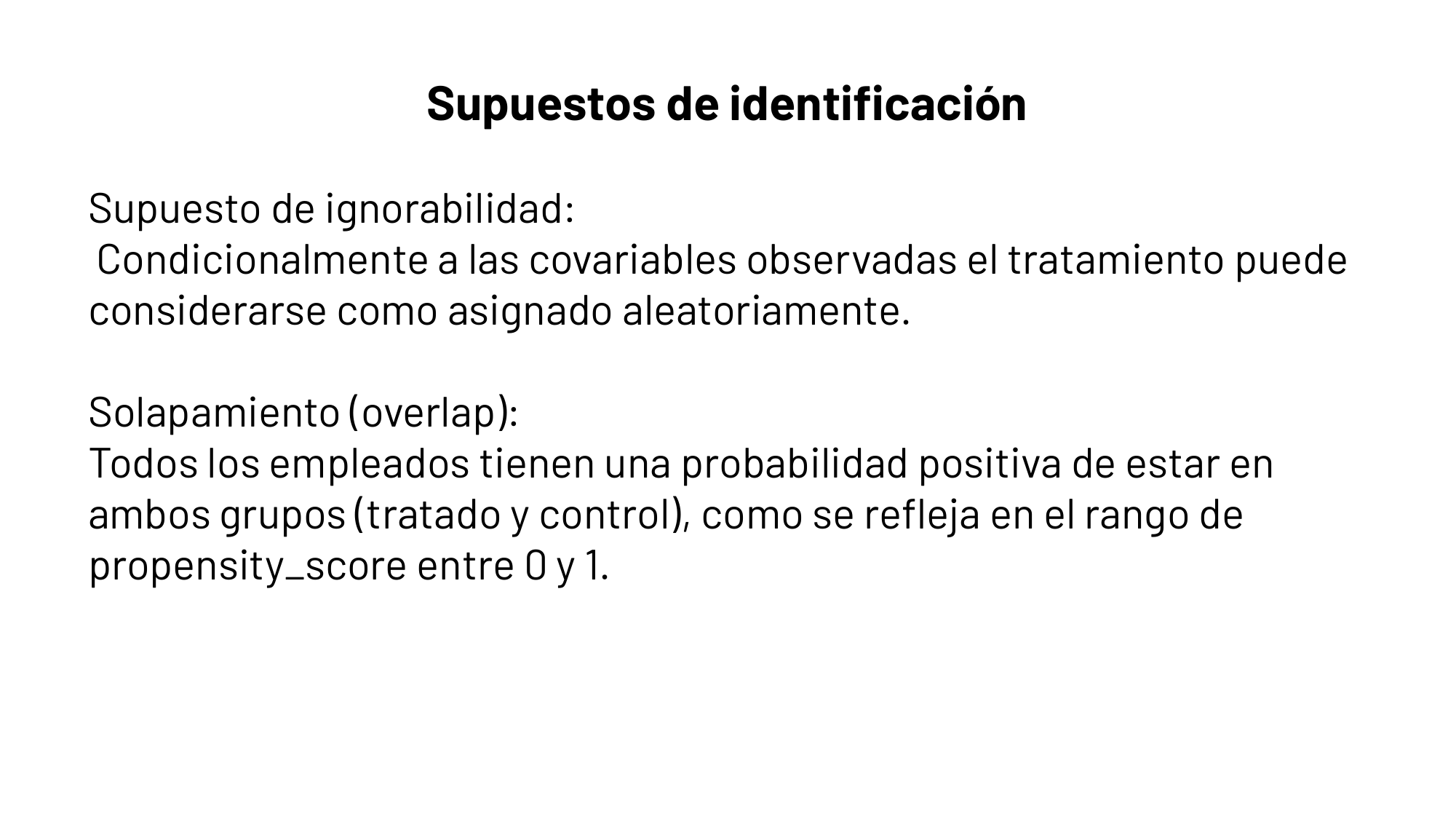

Supuestos de identificación

Supuesto de ignorabilidad:
 Condicionalmente a las covariables observadas el tratamiento puede considerarse como asignado aleatoriamente.

Solapamiento (overlap):
Todos los empleados tienen una probabilidad positiva de estar en ambos grupos (tratado y control), como se refleja en el rango de propensity_score entre 0 y 1.